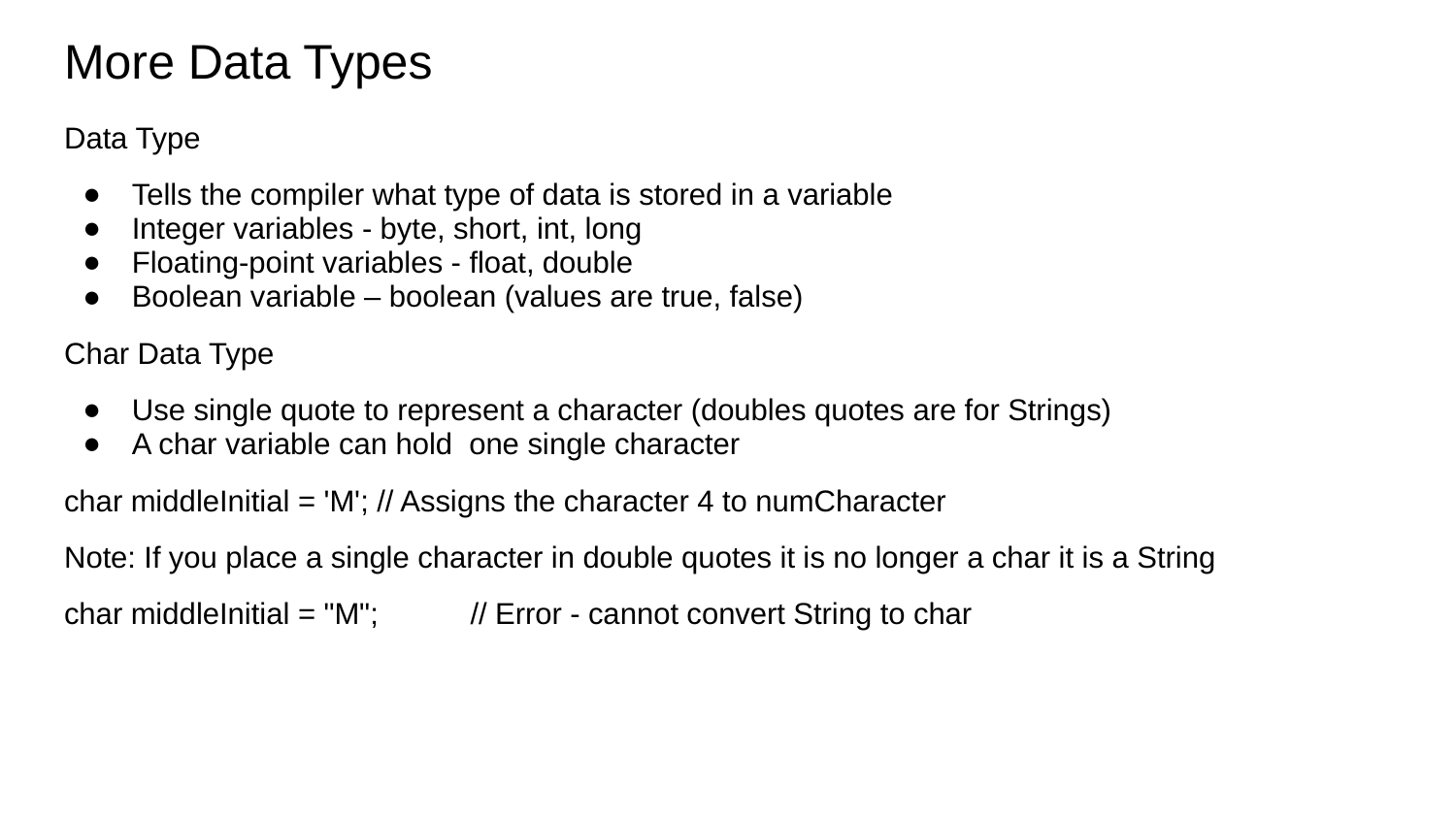

# More Data Types
Data Type
Tells the compiler what type of data is stored in a variable
Integer variables - byte, short, int, long
Floating-point variables - float, double
Boolean variable – boolean (values are true, false)
Char Data Type
Use single quote to represent a character (doubles quotes are for Strings)
A char variable can hold  one single character
char middleInitial = 'M'; // Assigns the character 4 to numCharacter
Note: If you place a single character in double quotes it is no longer a char it is a String
char middleInitial = "M";		// Error - cannot convert String to char